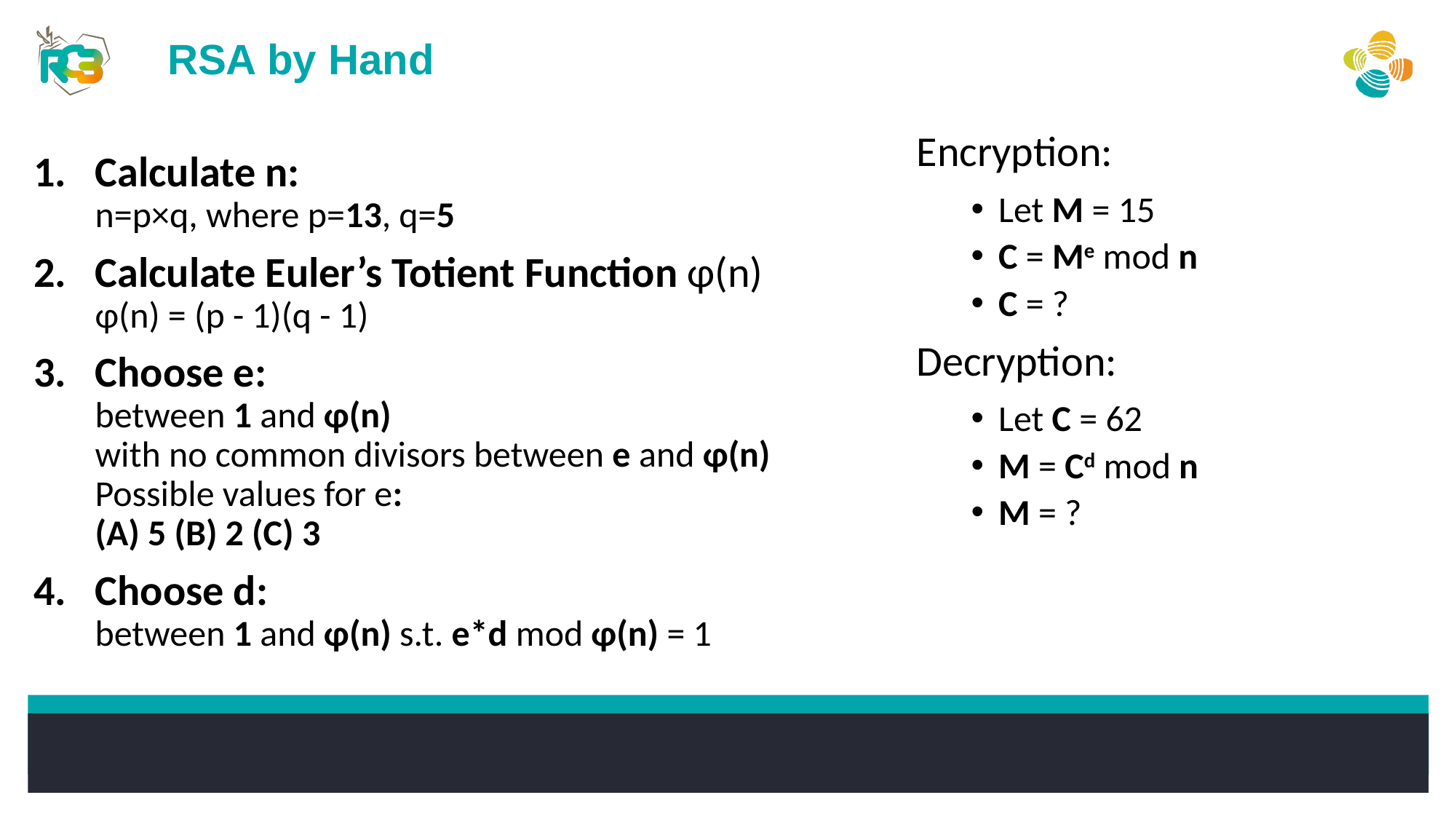

RSA by Hand

Encryption:
Let M = 15
C = Me mod n
C = ?
Decryption:
Let C = 62
M = Cd mod n
M = ?

Calculate n:
n=p×q, where p=13, q=5
Calculate Euler’s Totient Function φ(n)
φ(n) = (p - 1)(q - 1)
Choose e:
between 1 and φ(n)
with no common divisors between e and φ(n)
Possible values for e:
(A) 5 (B) 2 (C) 3
Choose d:
between 1 and φ(n) s.t. e*d mod φ(n) = 1